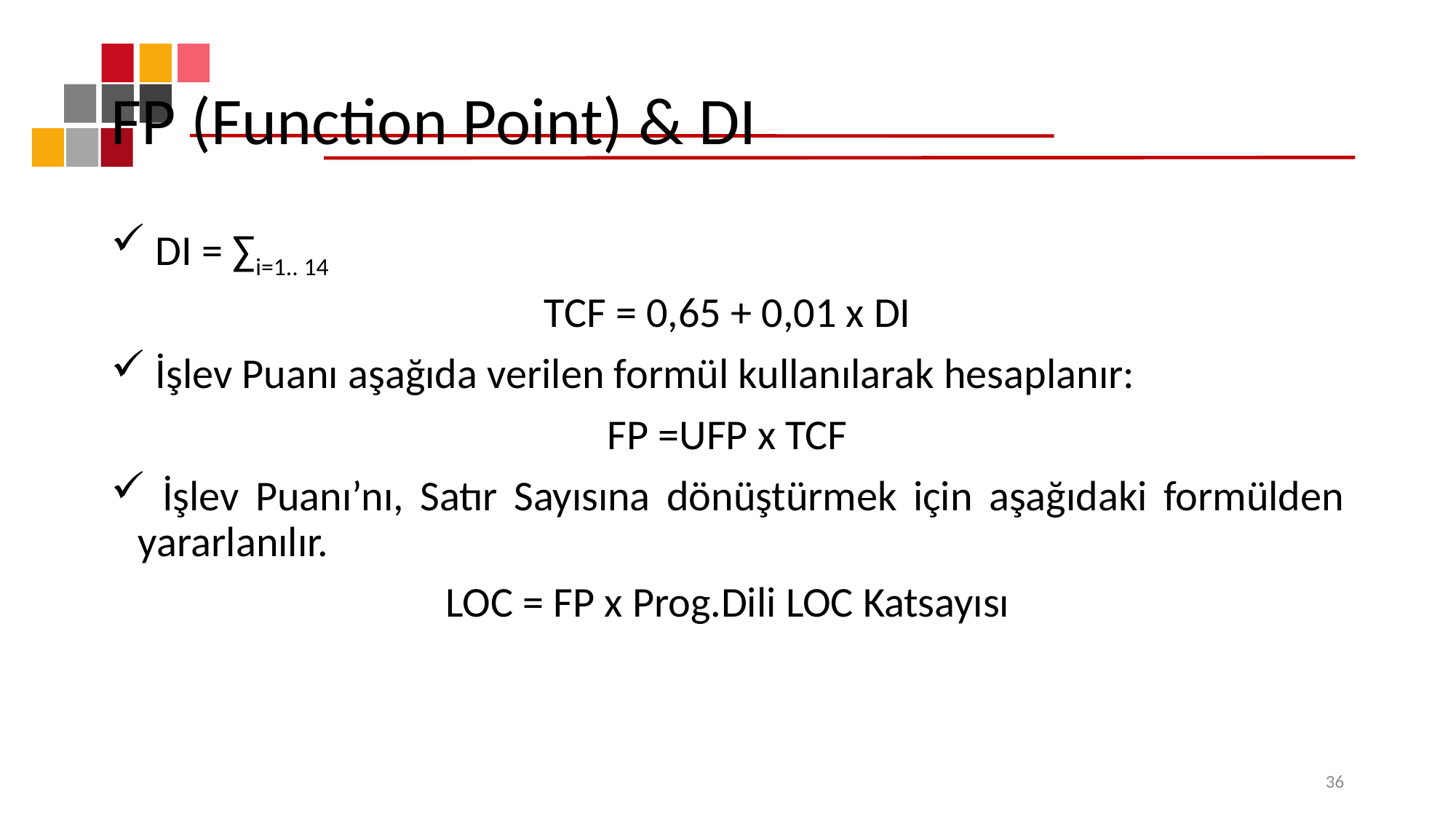

# FP (Function Point) & DI
 DI = ∑i=1.. 14
TCF = 0,65 + 0,01 x DI
 İşlev Puanı aşağıda verilen formül kullanılarak hesaplanır:
FP =UFP x TCF
 İşlev Puanı’nı, Satır Sayısına dönüştürmek için aşağıdaki formülden yararlanılır.
LOC = FP x Prog.Dili LOC Katsayısı

36